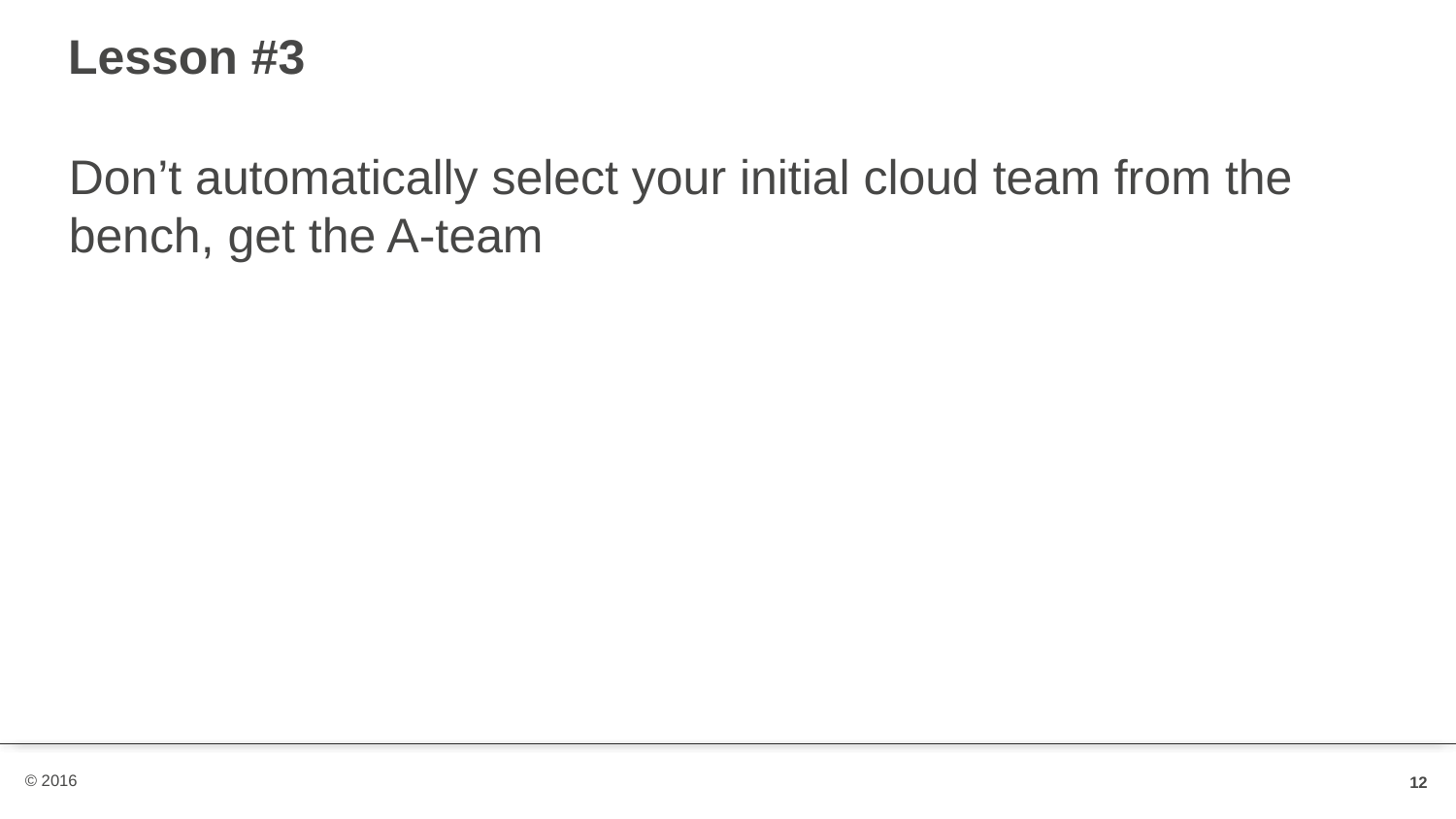

# Lesson #3
Don’t automatically select your initial cloud team from the bench, get the A-team